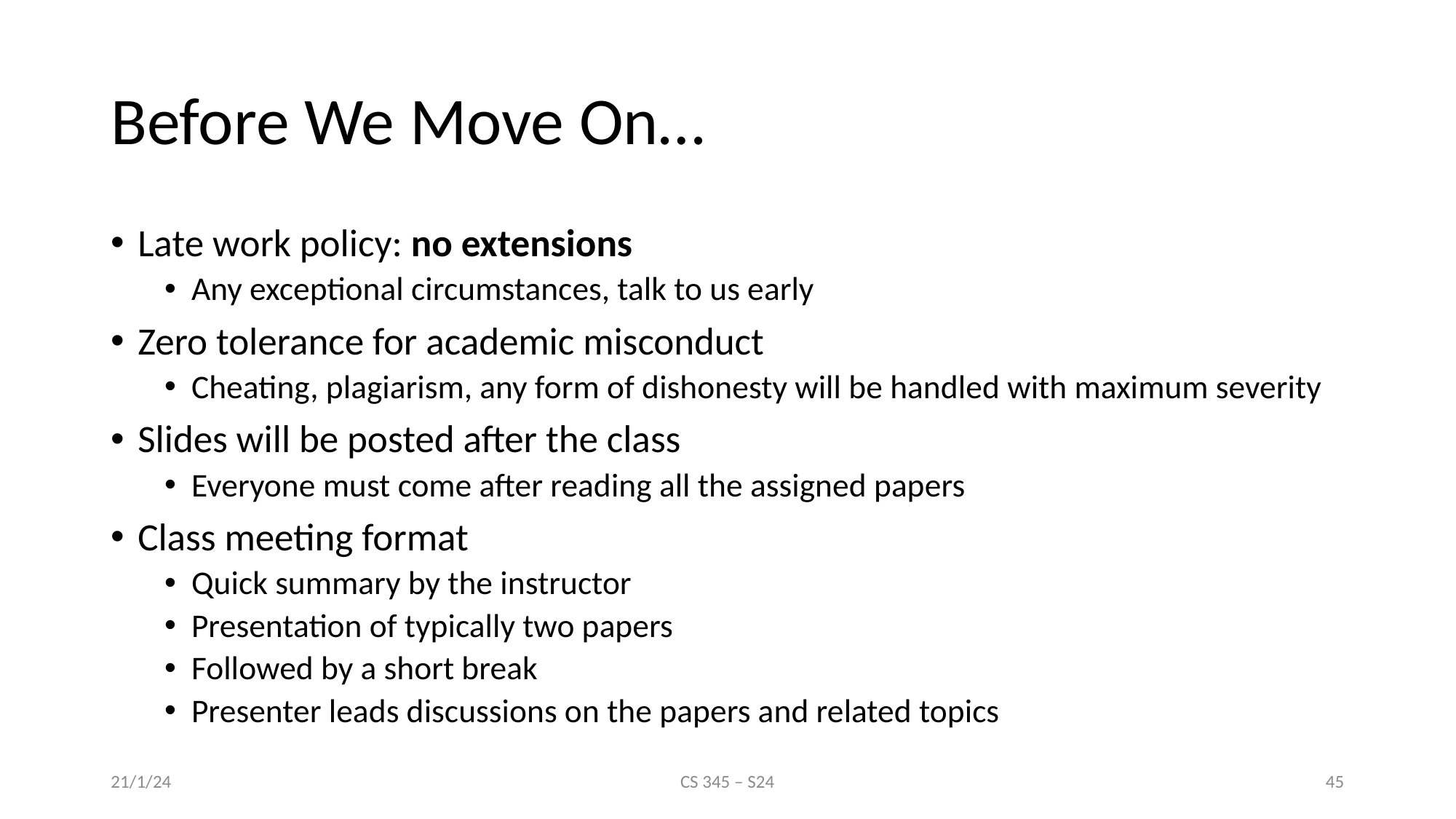

# Before We Move On…
Late work policy: no extensions
Any exceptional circumstances, talk to us early
Zero tolerance for academic misconduct
Cheating, plagiarism, any form of dishonesty will be handled with maximum severity
Slides will be posted after the class
Everyone must come after reading all the assigned papers
Class meeting format
Quick summary by the instructor
Presentation of typically two papers
Followed by a short break
Presenter leads discussions on the papers and related topics
21/1/24
CS 345 – S24
45